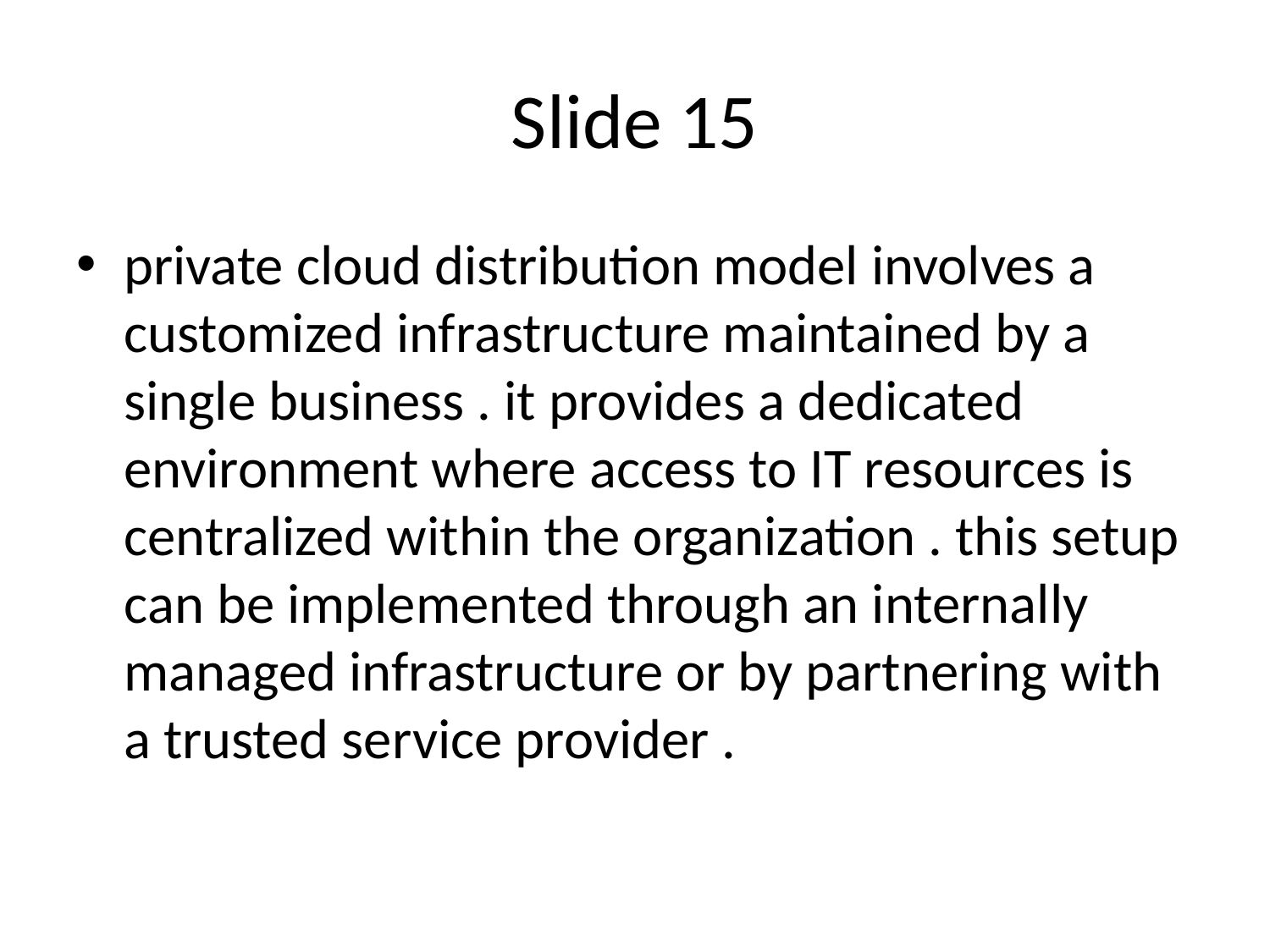

# Slide 15
private cloud distribution model involves a customized infrastructure maintained by a single business . it provides a dedicated environment where access to IT resources is centralized within the organization . this setup can be implemented through an internally managed infrastructure or by partnering with a trusted service provider .